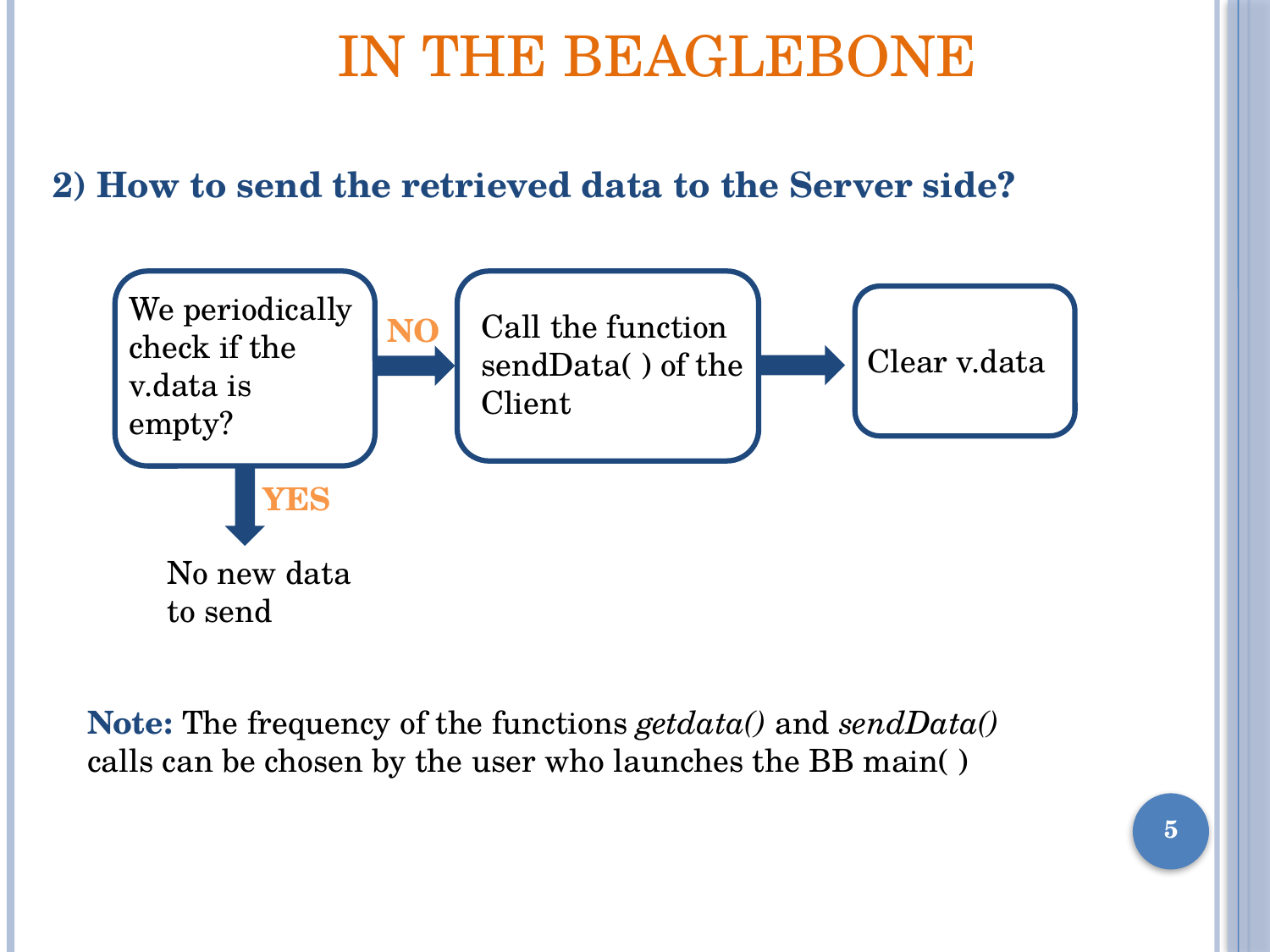

IN THE BEAGLEBONE
2) How to send the retrieved data to the Server side?

We periodically check if the v.data is
empty?

Call the function sendData( ) of the Client
NO
Clear v.data

YES

No new data to send
Note: The frequency of the functions getdata() and sendData() calls can be chosen by the user who launches the BB main( )
5